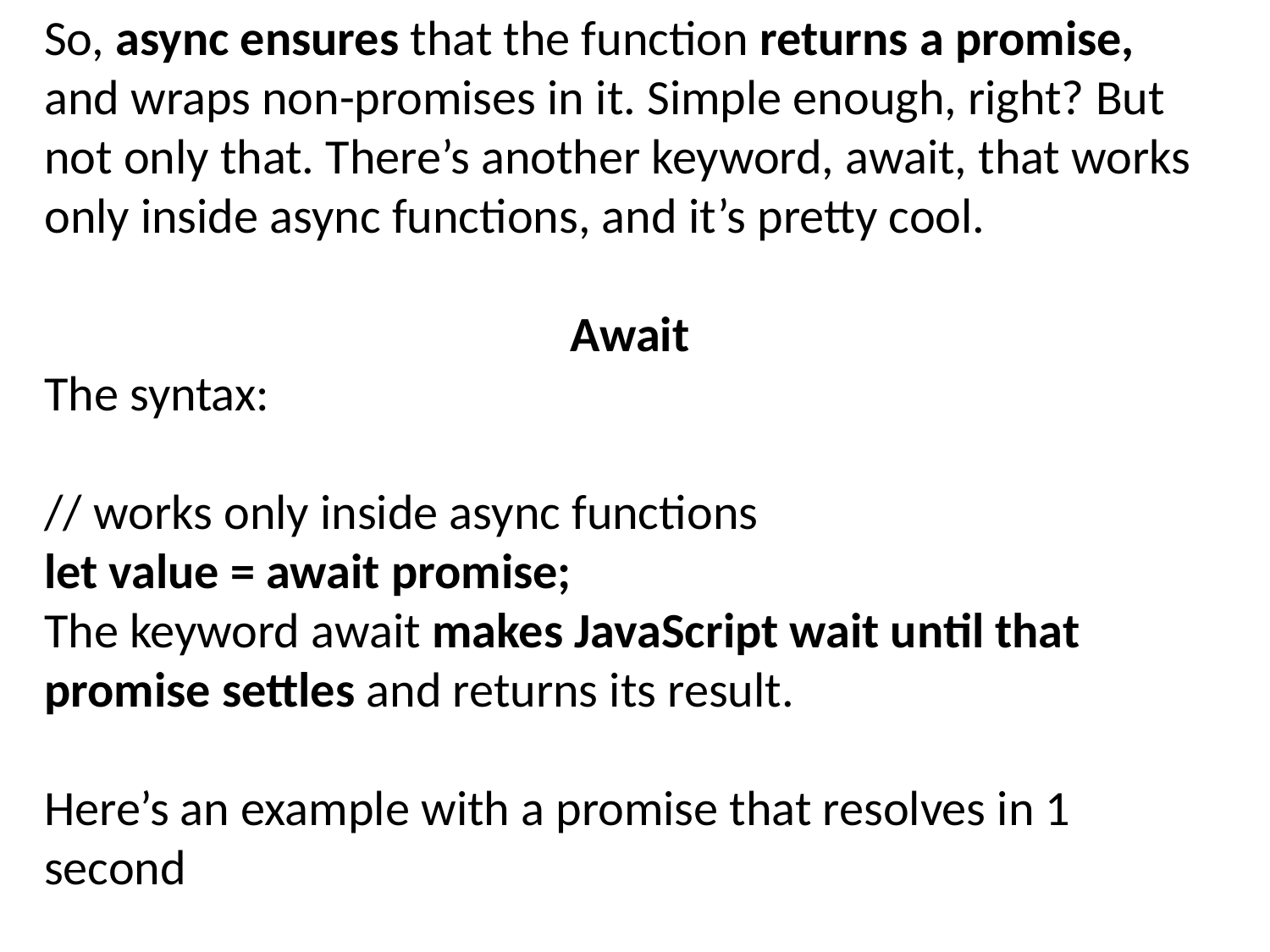

So, async ensures that the function returns a promise, and wraps non-promises in it. Simple enough, right? But not only that. There’s another keyword, await, that works only inside async functions, and it’s pretty cool.

Await
The syntax:

// works only inside async functions
let value = await promise;
The keyword await makes JavaScript wait until that promise settles and returns its result.

Here’s an example with a promise that resolves in 1 second